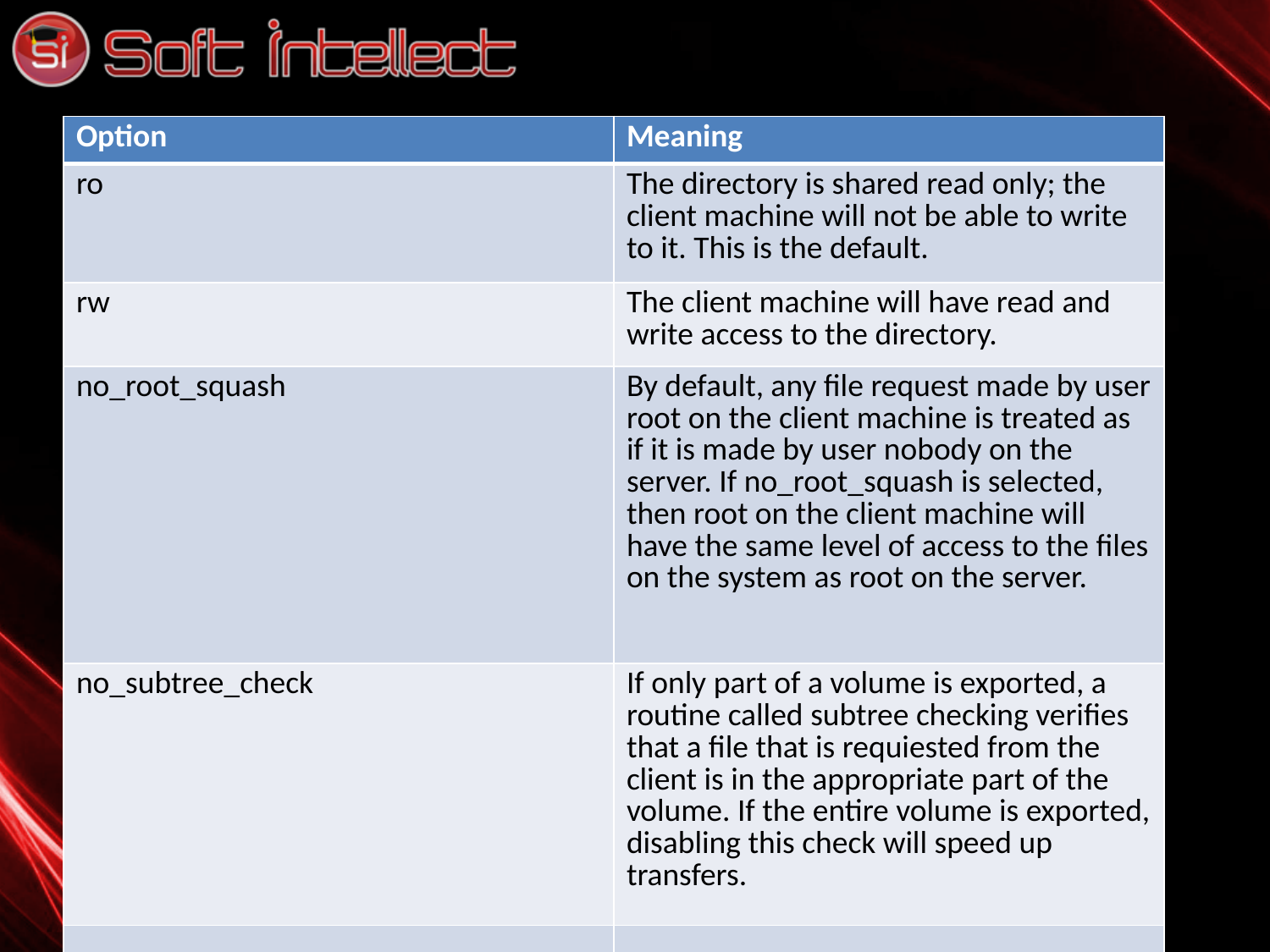

#
| Option | Meaning |
| --- | --- |
| ro | The directory is shared read only; the client machine will not be able to write to it. This is the default. |
| rw | The client machine will have read and write access to the directory. |
| no\_root\_squash | By default, any file request made by user root on the client machine is treated as if it is made by user nobody on the server. If no\_root\_squash is selected, then root on the client machine will have the same level of access to the files on the system as root on the server. |
| no\_subtree\_check | If only part of a volume is exported, a routine called subtree checking verifies that a file that is requiested from the client is in the appropriate part of the volume. If the entire volume is exported, disabling this check will speed up transfers. |
|  |  |